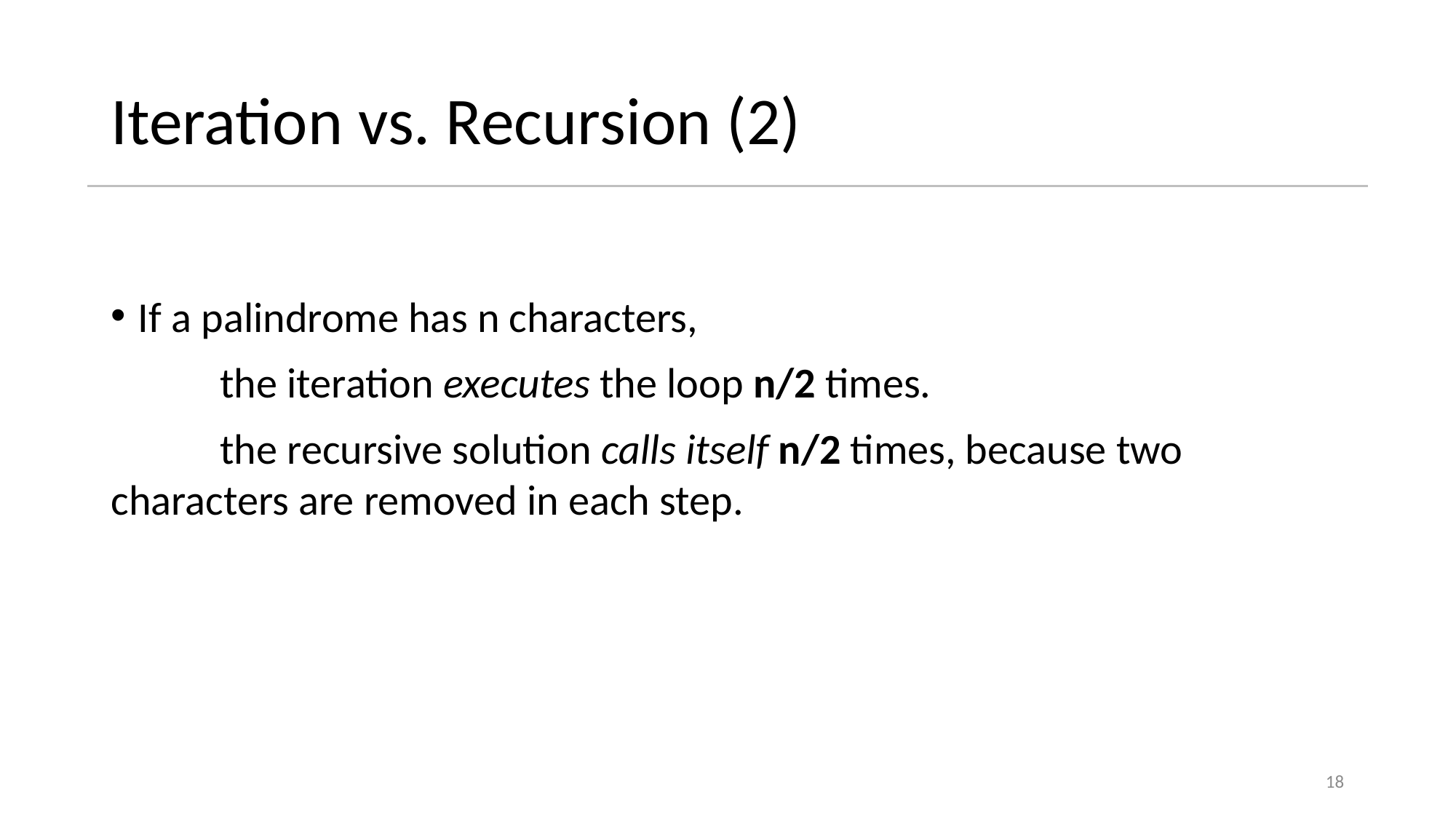

# Iteration vs. Recursion (2)

If a palindrome has n characters,
	the iteration executes the loop n/2 times.
	the recursive solution calls itself n/2 times, because two 	characters are removed in each step.

18